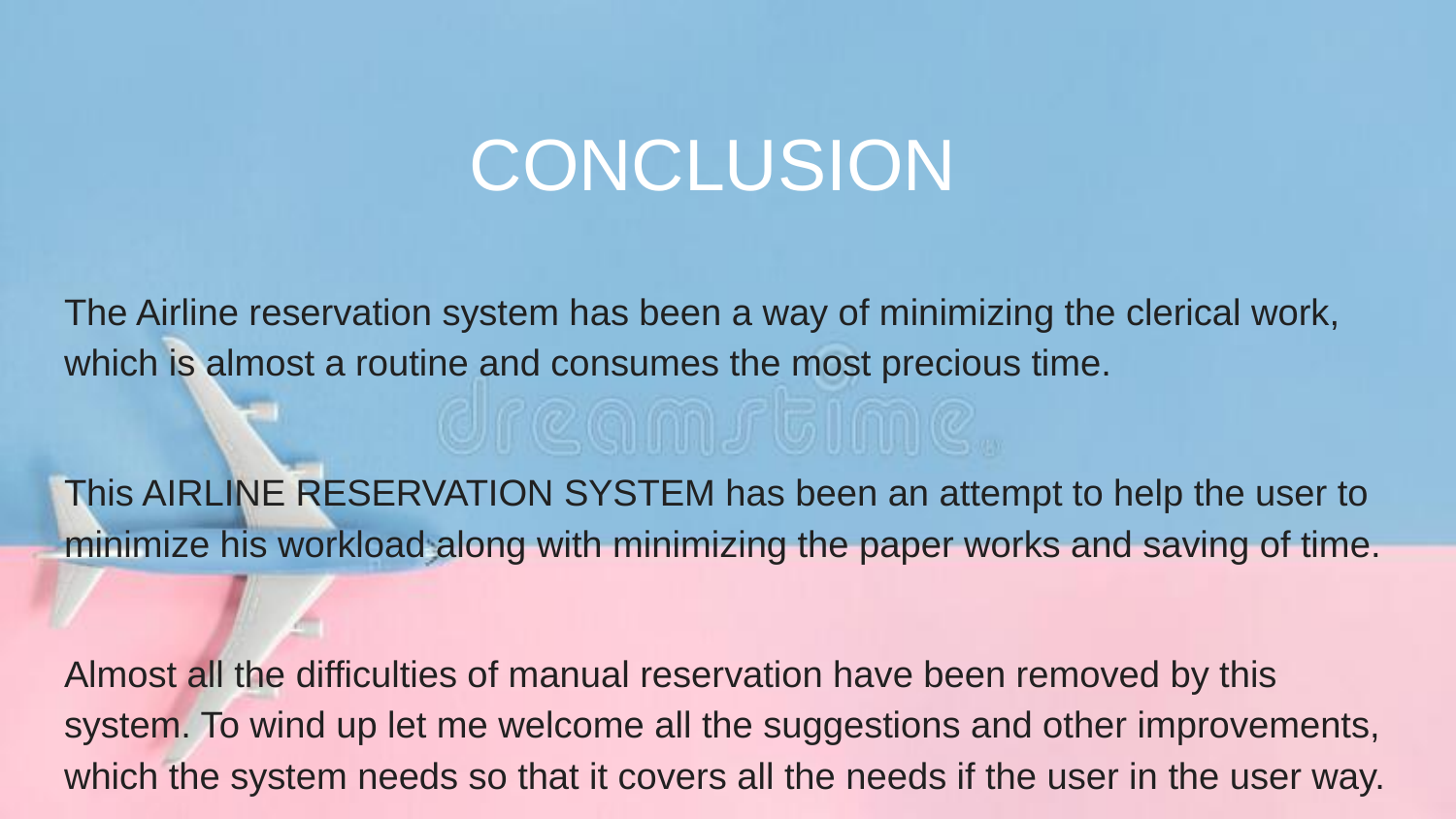

# CONCLUSION
The Airline reservation system has been a way of minimizing the clerical work, which is almost a routine and consumes the most precious time.

This AIRLINE RESERVATION SYSTEM has been an attempt to help the user to minimize his workload along with minimizing the paper works and saving of time.

Almost all the difficulties of manual reservation have been removed by this system. To wind up let me welcome all the suggestions and other improvements, which the system needs so that it covers all the needs if the user in the user way.